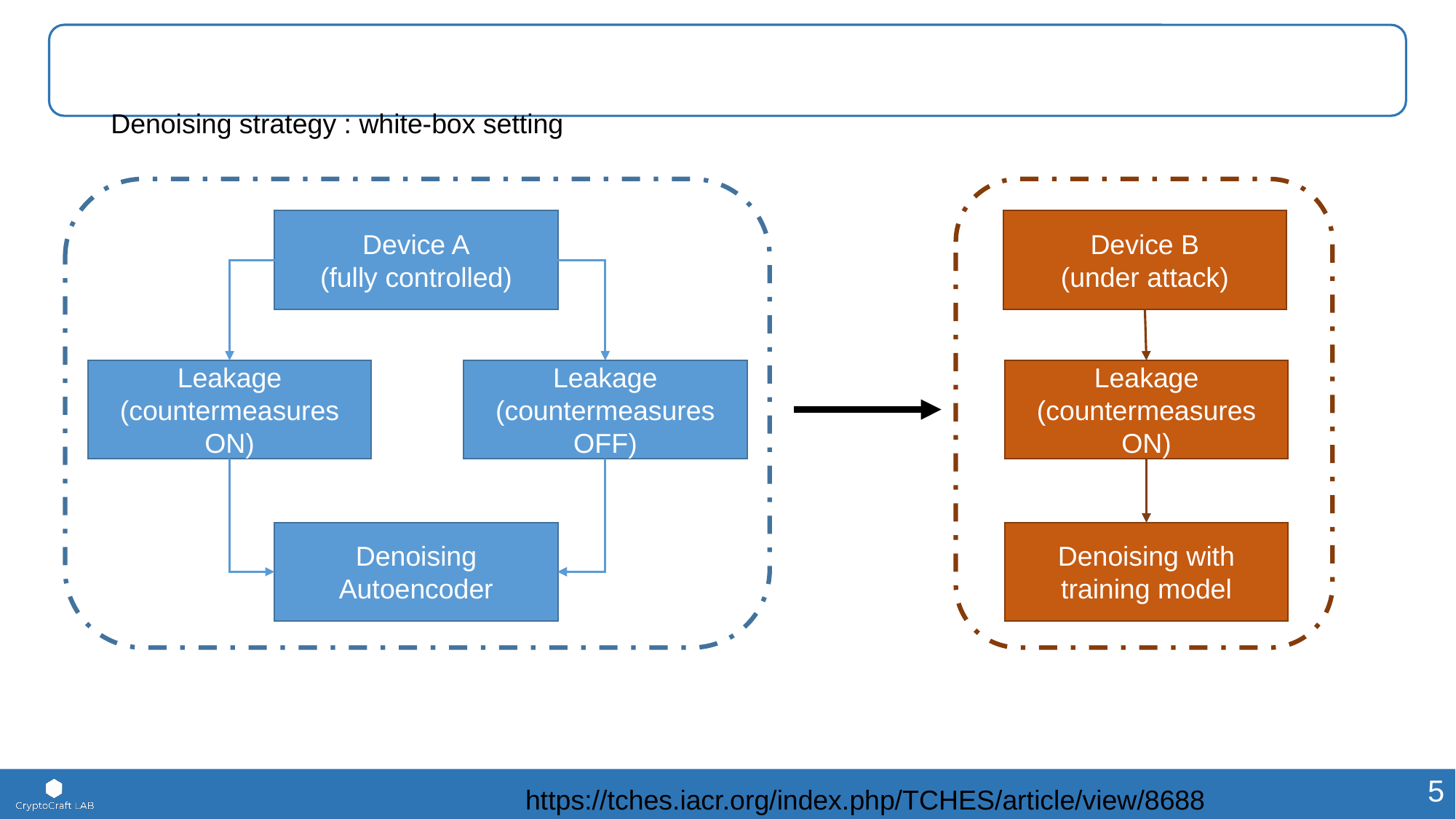

# Denoising strategy : white-box setting

Device A
(fully controlled)
Device B
(under attack)
Leakage
(countermeasures ON)
Leakage
(countermeasures OFF)
Leakage
(countermeasures ON)
Denoising Autoencoder
Denoising with training model
https://tches.iacr.org/index.php/TCHES/article/view/8688